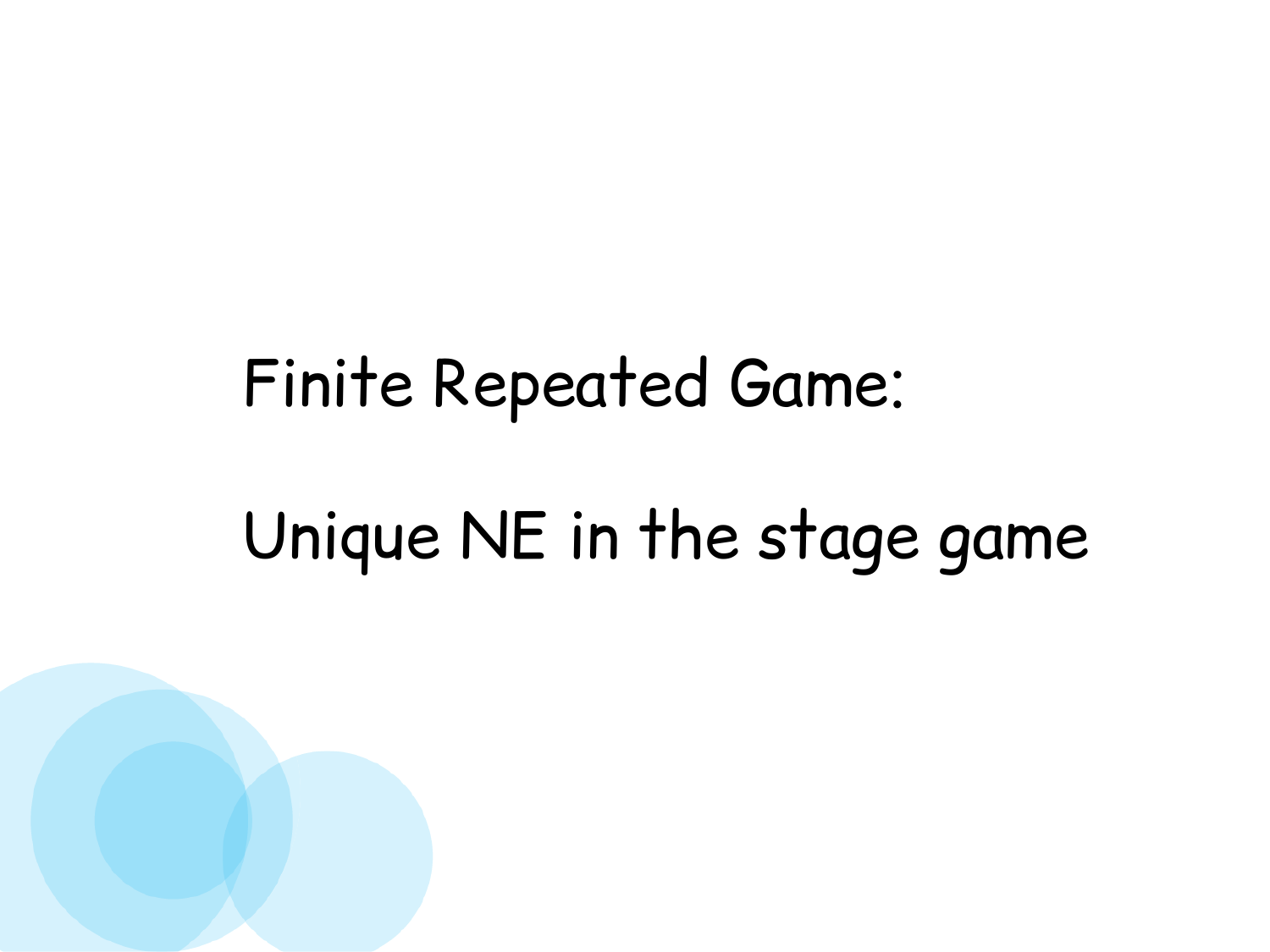

Finite Repeated Game:

Unique NE in the stage game